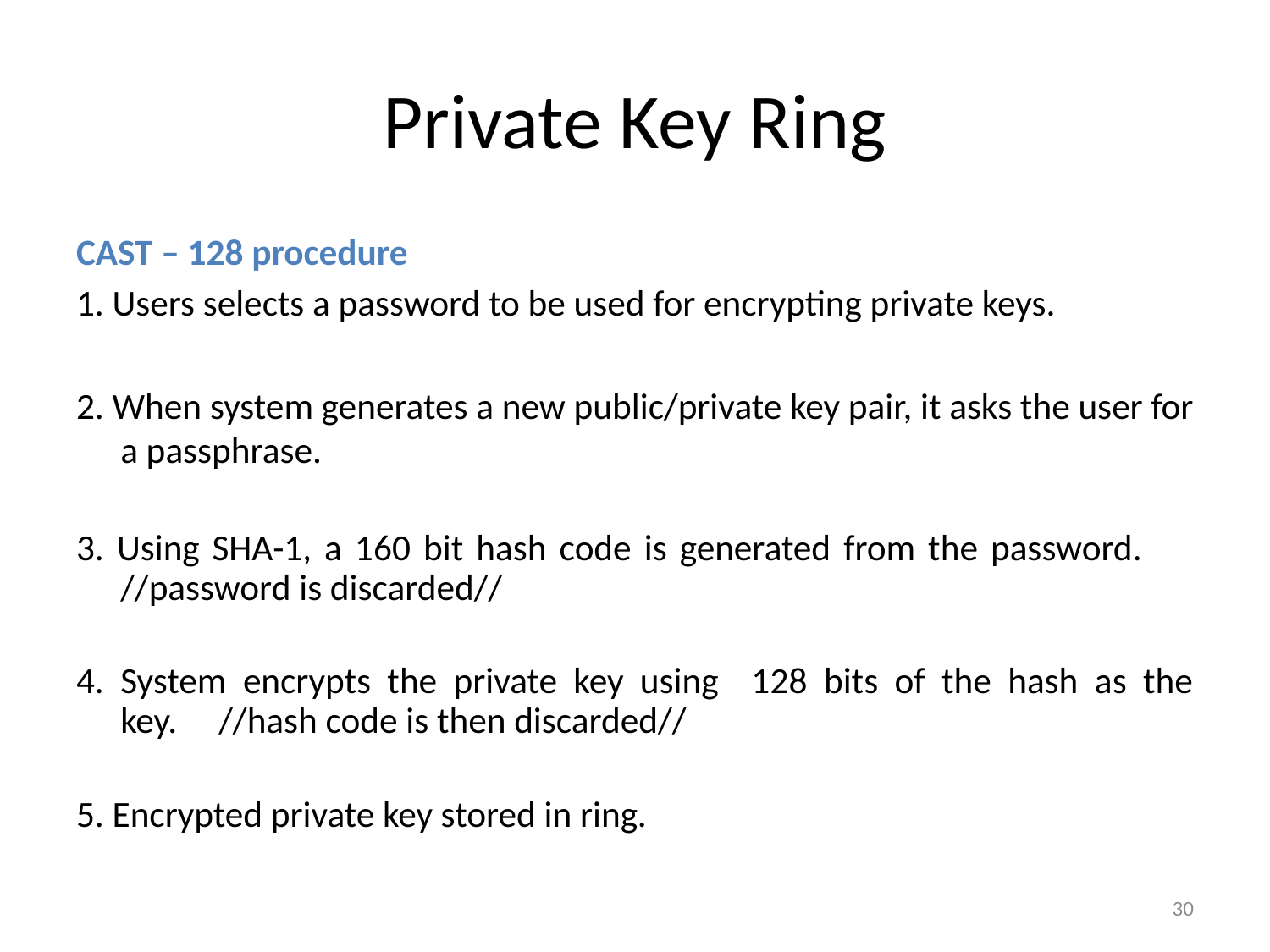

# Private Key Ring
CAST – 128 procedure
1. Users selects a password to be used for encrypting private keys.

2. When system generates a new public/private key pair, it asks the user for a passphrase.

3. Using SHA-1, a 160 bit hash code is generated from the password.     //password is discarded//

4. System encrypts the private key using  128 bits of the hash as the key.     //hash code is then discarded//

5. Encrypted private key stored in ring.

30